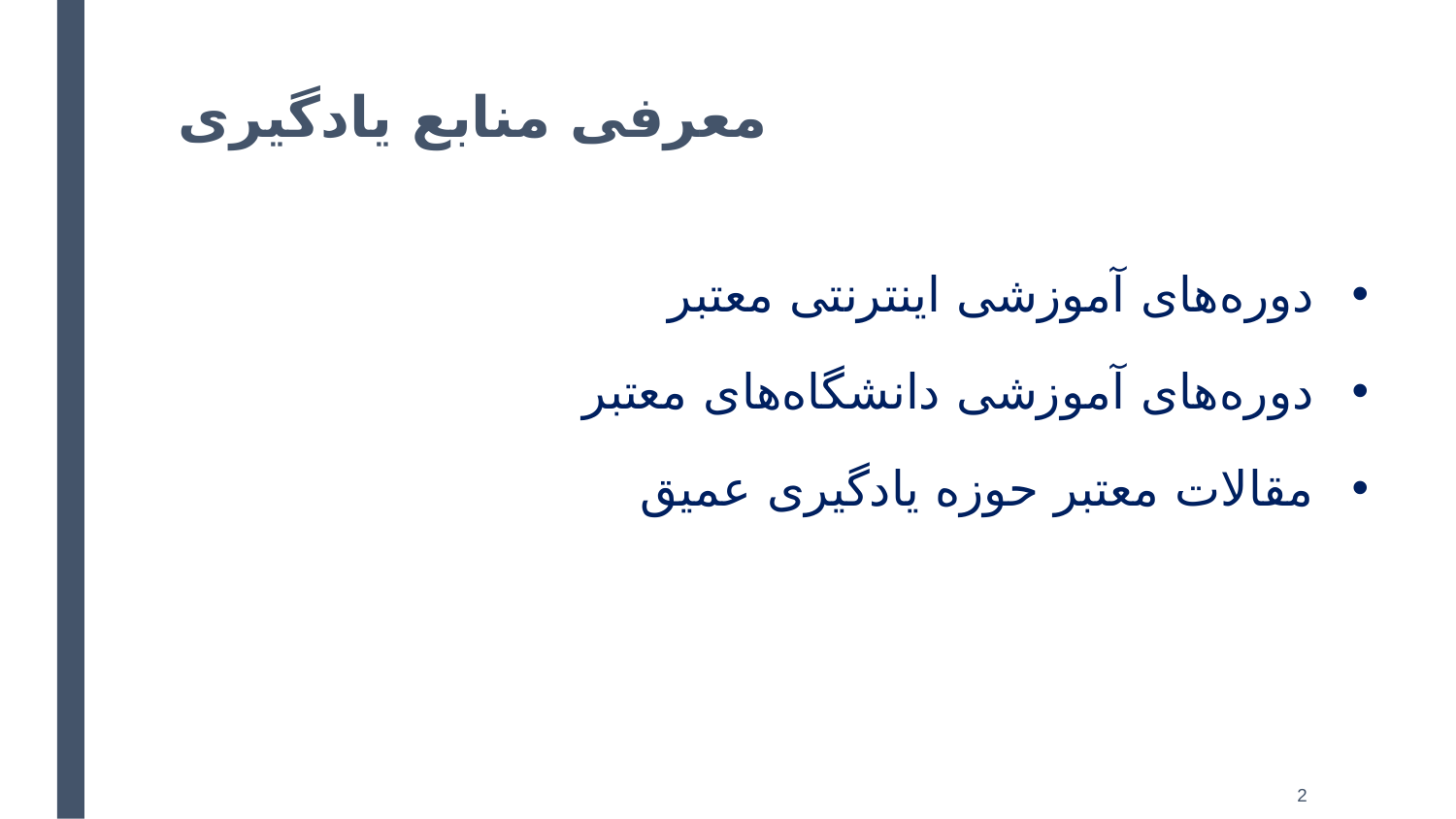

# معرفی منابع یادگیری
دوره‌های آموزشی اینترنتی معتبر
دوره‌های آموزشی دانشگاه‌های معتبر
مقالات معتبر حوزه یادگیری عمیق

2